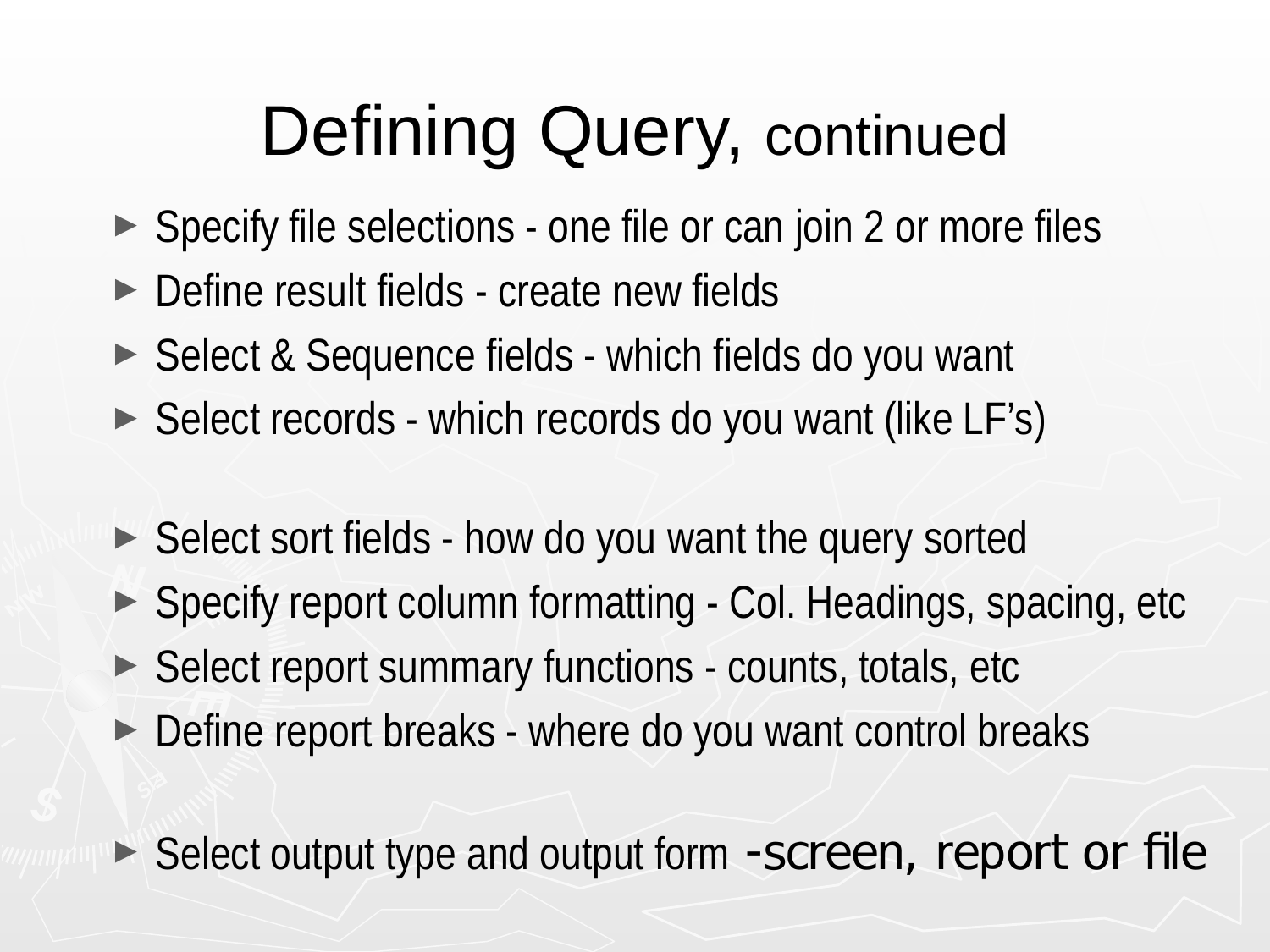

# Defining Query, continued
Specify file selections - one file or can join 2 or more files
Define result fields - create new fields
Select & Sequence fields - which fields do you want
Select records - which records do you want (like LF’s)
Select sort fields - how do you want the query sorted
Specify report column formatting - Col. Headings, spacing, etc
Select report summary functions - counts, totals, etc
Define report breaks - where do you want control breaks
Select output type and output form -screen, report or file